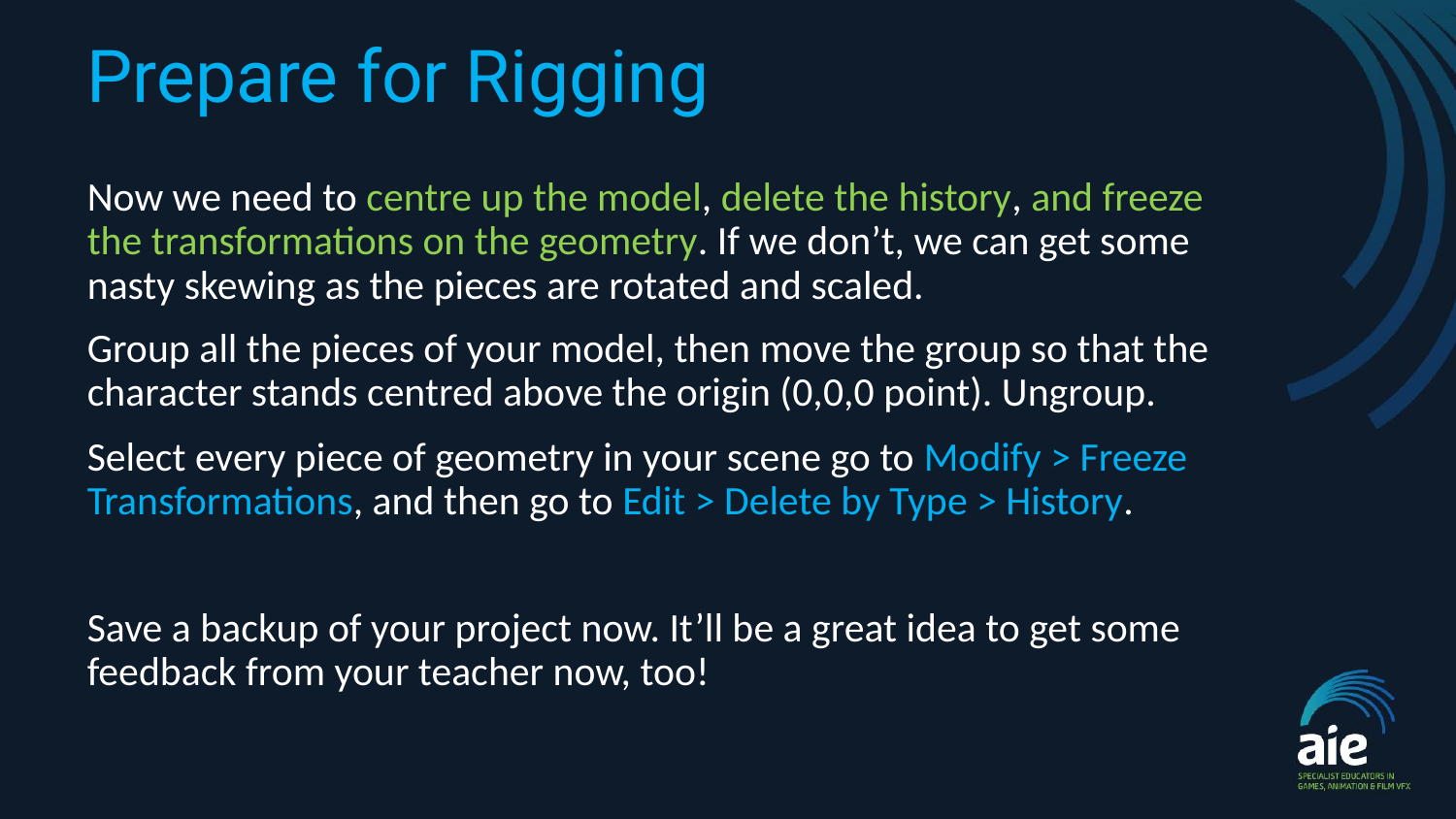

Prepare for Rigging
Now we need to centre up the model, delete the history, and freeze the transformations on the geometry. If we don’t, we can get some nasty skewing as the pieces are rotated and scaled.
Group all the pieces of your model, then move the group so that the character stands centred above the origin (0,0,0 point). Ungroup.
Select every piece of geometry in your scene go to Modify > Freeze Transformations, and then go to Edit > Delete by Type > History.

Save a backup of your project now. It’ll be a great idea to get some feedback from your teacher now, too!